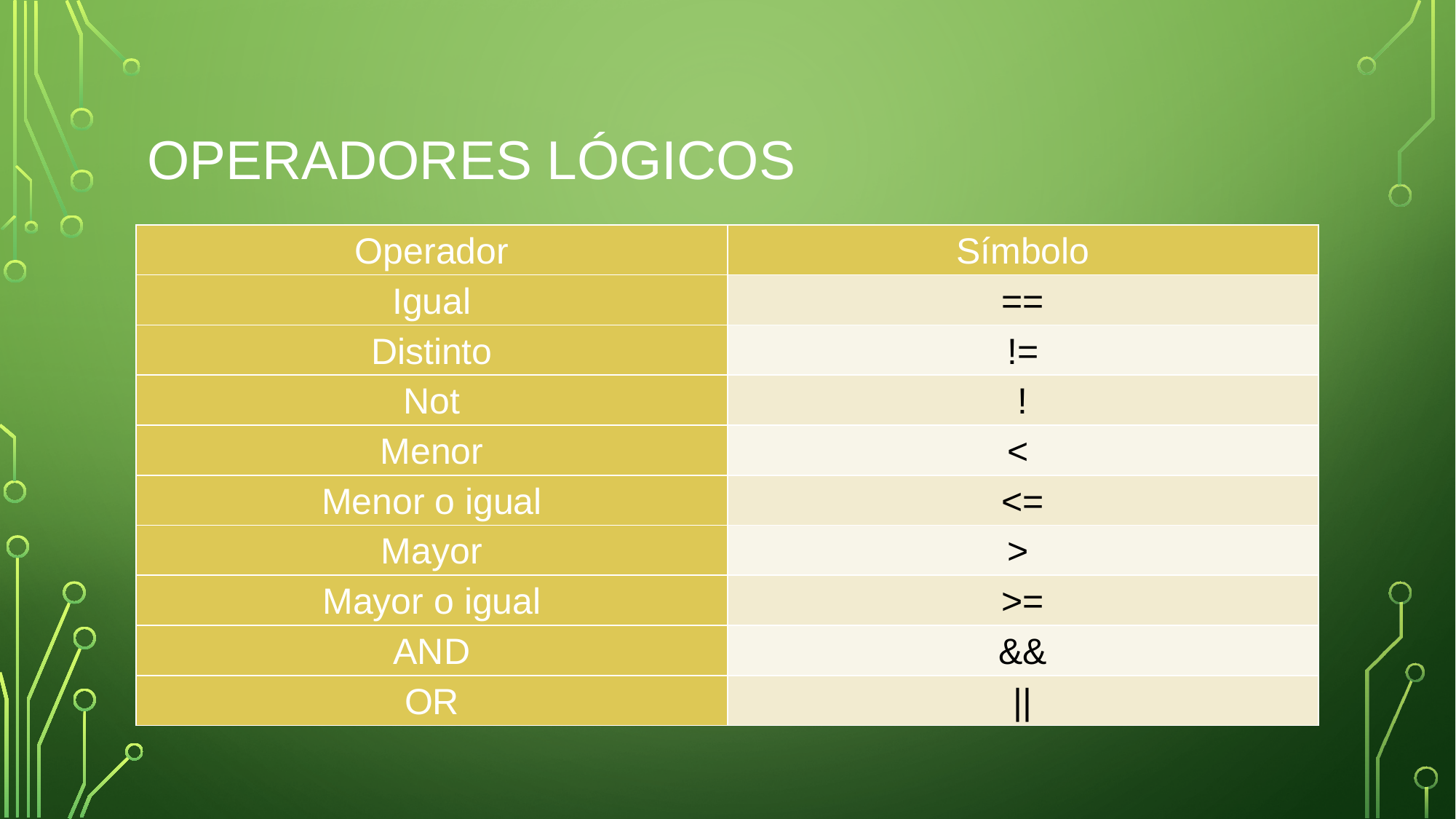

# Operadores lógicos
| Operador | Símbolo |
| --- | --- |
| Igual | == |
| Distinto | != |
| Not | ! |
| Menor | < |
| Menor o igual | <= |
| Mayor | > |
| Mayor o igual | >= |
| AND | && |
| OR | || |